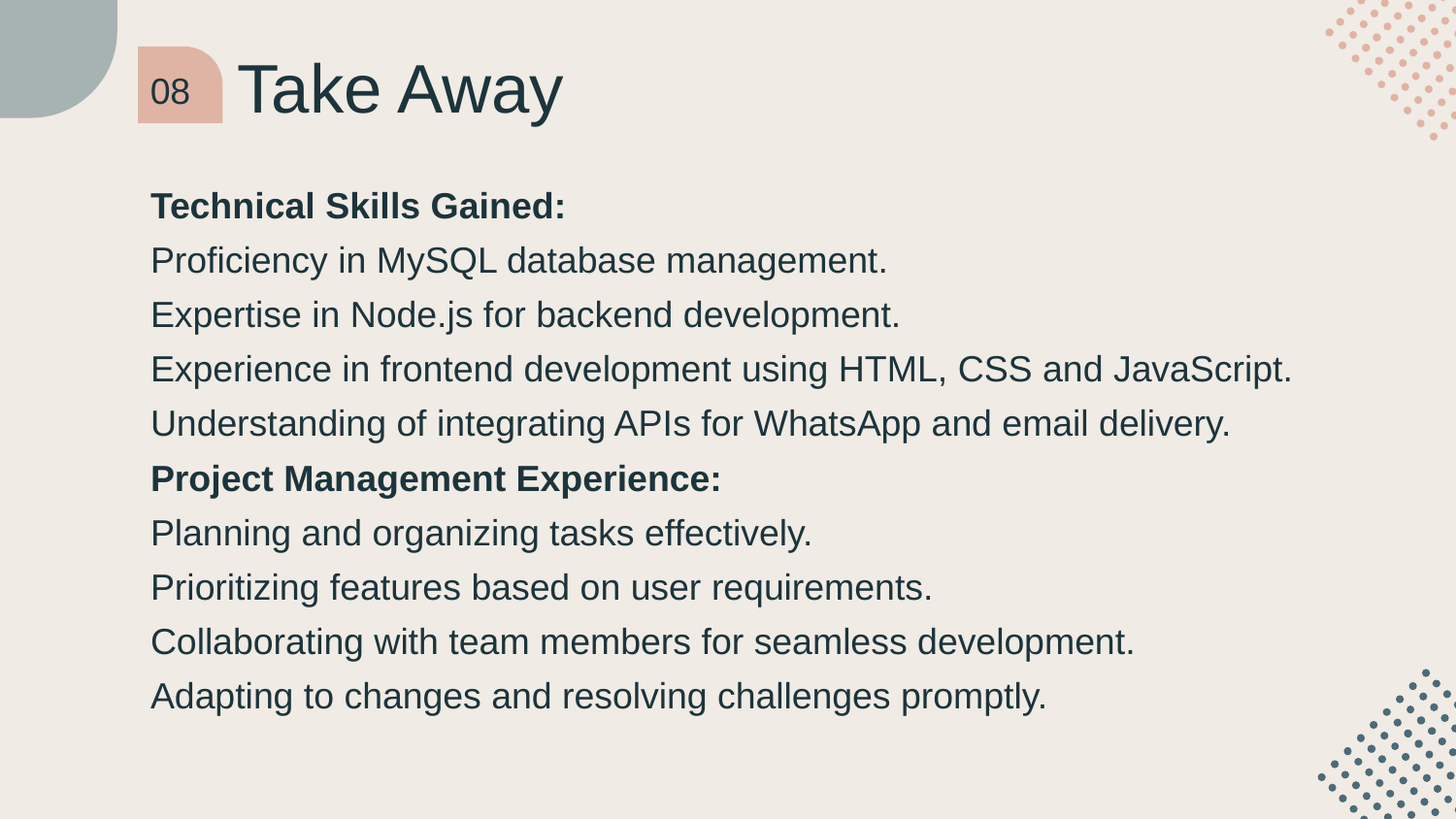

# Take Away

08
Technical Skills Gained:
Proficiency in MySQL database management.
Expertise in Node.js for backend development.
Experience in frontend development using HTML, CSS and JavaScript.
Understanding of integrating APIs for WhatsApp and email delivery.
Project Management Experience:
Planning and organizing tasks effectively.
Prioritizing features based on user requirements.
Collaborating with team members for seamless development.
Adapting to changes and resolving challenges promptly.